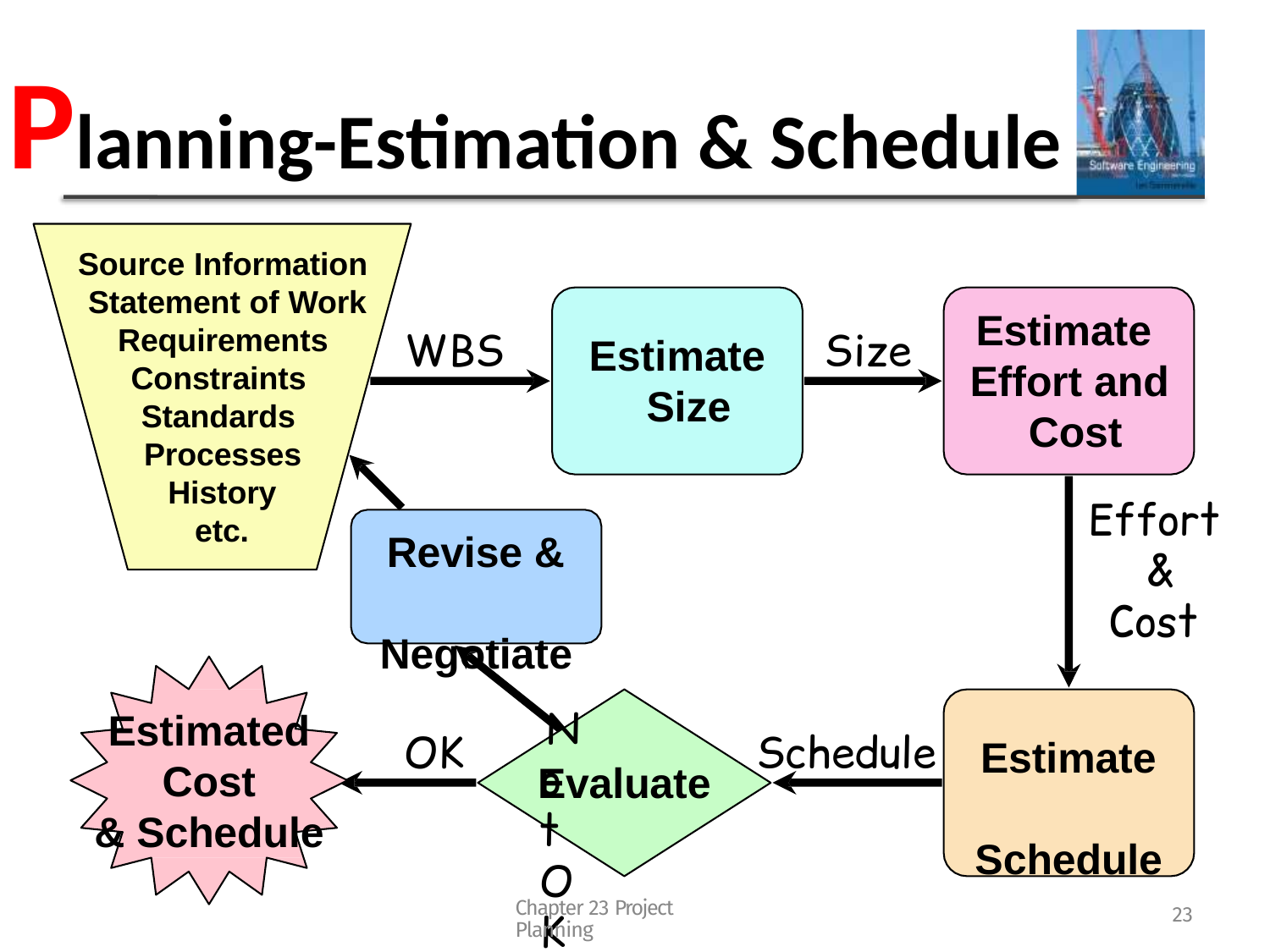

Planning-Estimation & Schedule

Source Information  Statement of Work  Requirements  Constraints  Standards  Processes
History
etc.

Estimate  Effort and  Cost
Effort  &
Cost
WBS
Size
Estimate  Size

Revise &  Negotiate
Not OK

Estimated
Cost
& Schedule
OK
Schedule
Estimate  Schedule
Evaluate

Chapter 23 Project Planning
23